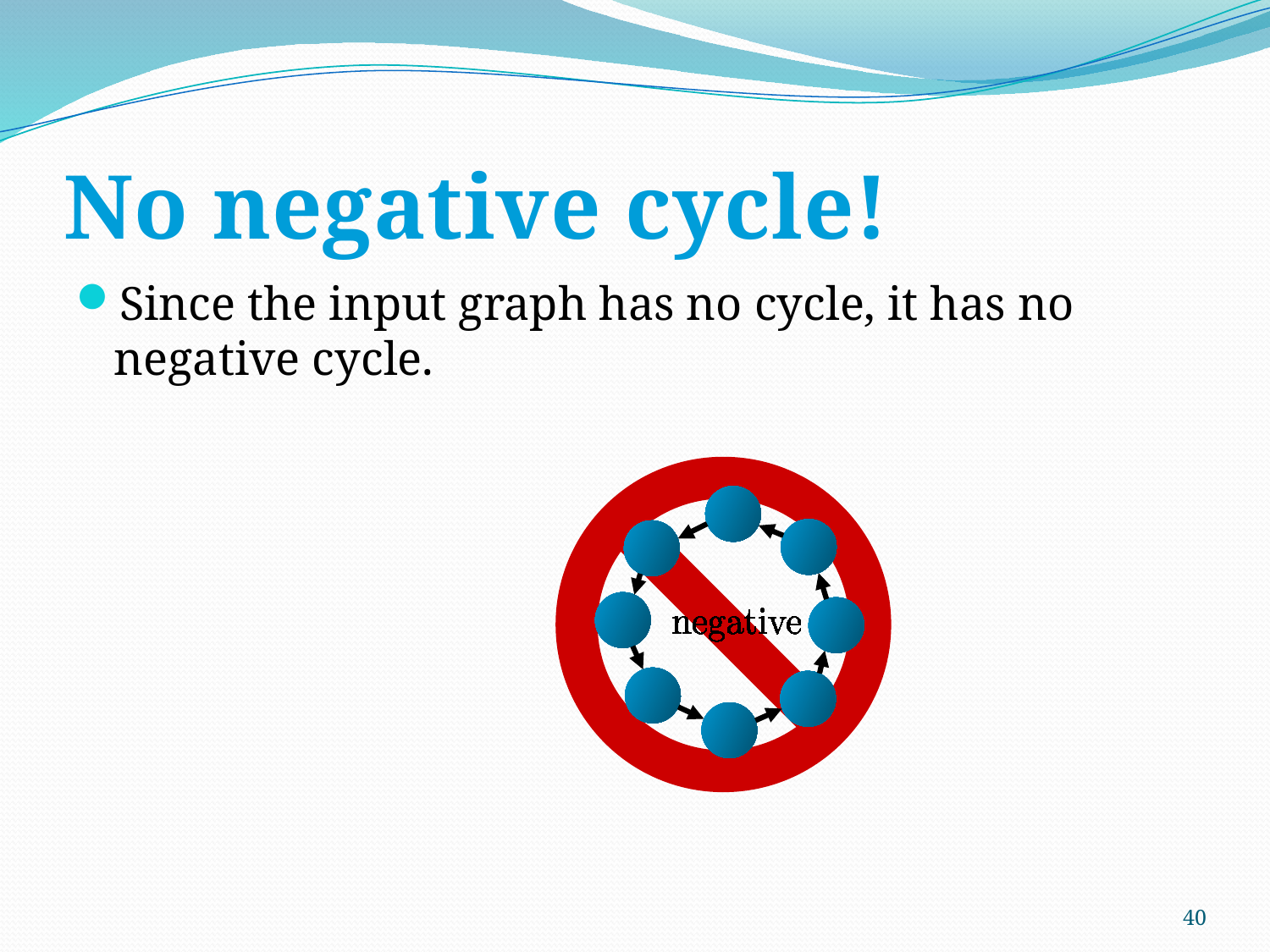

# No negative cycle!
Since the input graph has no cycle, it has no negative cycle.

40